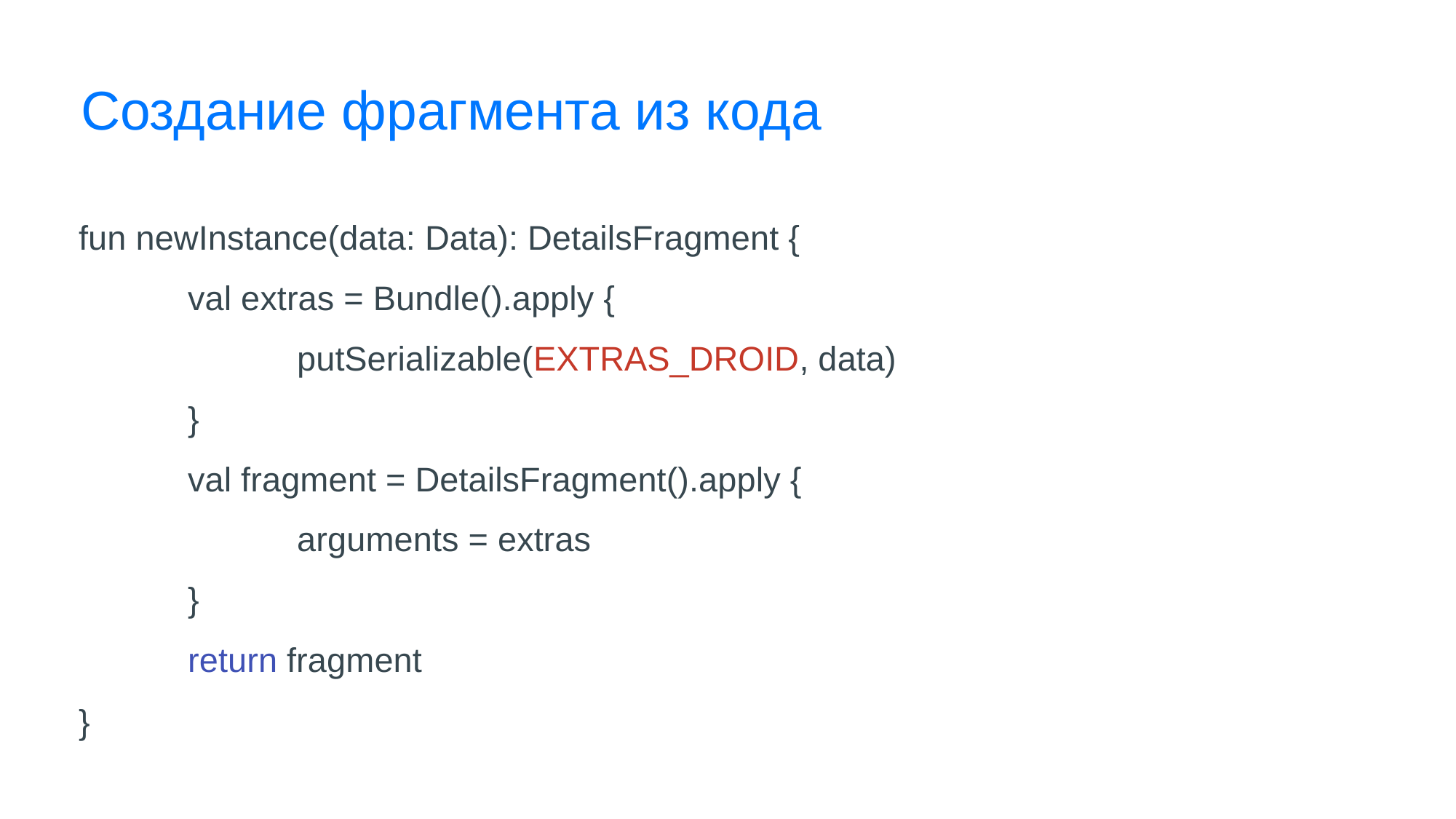

# Создание фрагмента из кода
fun newInstance(data: Data): DetailsFragment {
 	val extras = Bundle().apply {
 		putSerializable(EXTRAS_DROID, data)
 	}
 	val fragment = DetailsFragment().apply {
 		arguments = extras
 	}
 	return fragment
}